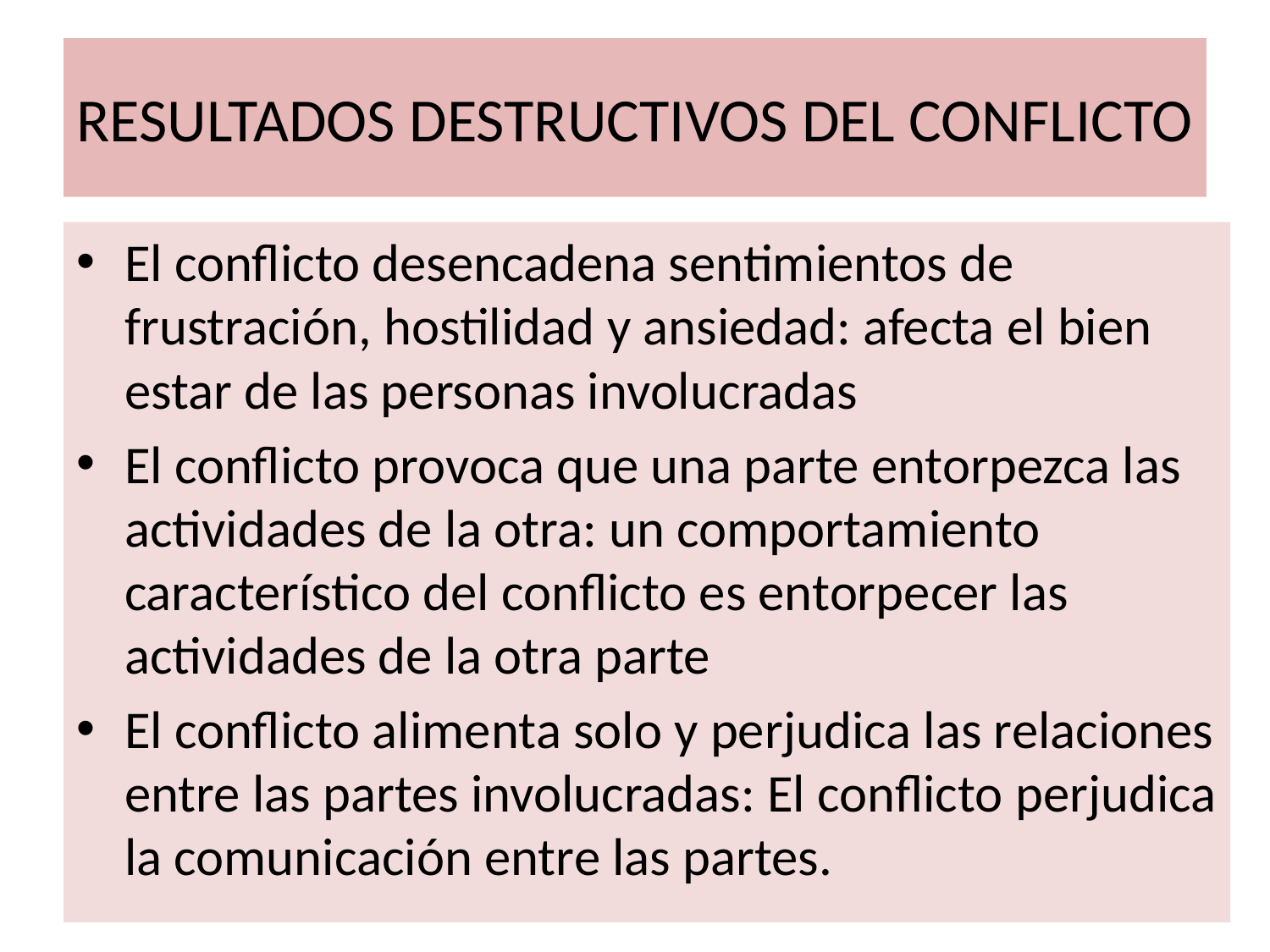

# RESULTADOS DESTRUCTIVOS DEL CONFLICTO
El conflicto desencadena sentimientos de frustración, hostilidad y ansiedad: afecta el bien estar de las personas involucradas
El conflicto provoca que una parte entorpezca las actividades de la otra: un comportamiento característico del conflicto es entorpecer las actividades de la otra parte
El conflicto alimenta solo y perjudica las relaciones entre las partes involucradas: El conflicto perjudica la comunicación entre las partes.